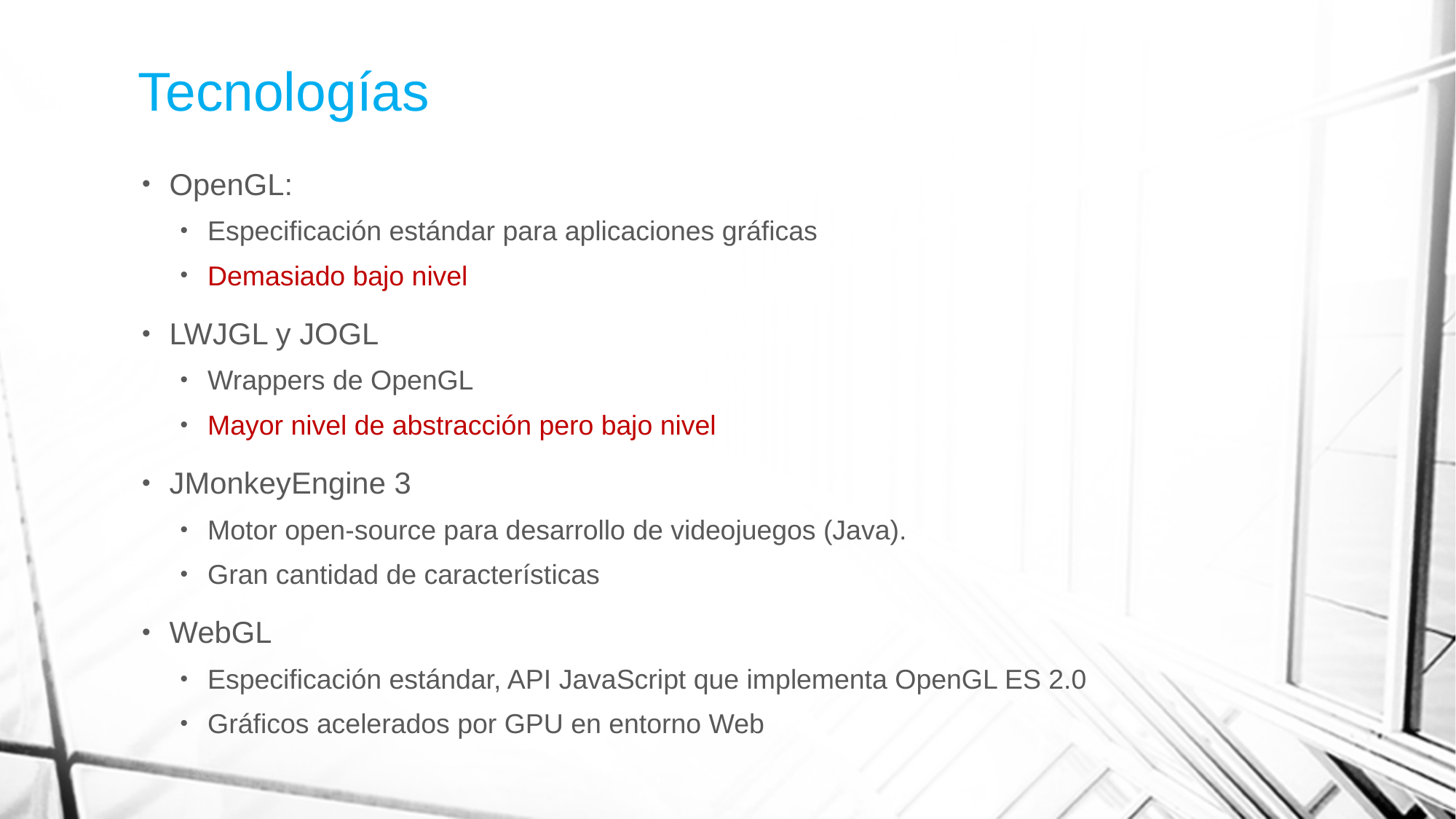

# Tecnologías
OpenGL:
Especificación estándar para aplicaciones gráficas
Demasiado bajo nivel
LWJGL y JOGL
Wrappers de OpenGL
Mayor nivel de abstracción pero bajo nivel
JMonkeyEngine 3
Motor open-source para desarrollo de videojuegos (Java).
Gran cantidad de características
WebGL
Especificación estándar, API JavaScript que implementa OpenGL ES 2.0
Gráficos acelerados por GPU en entorno Web